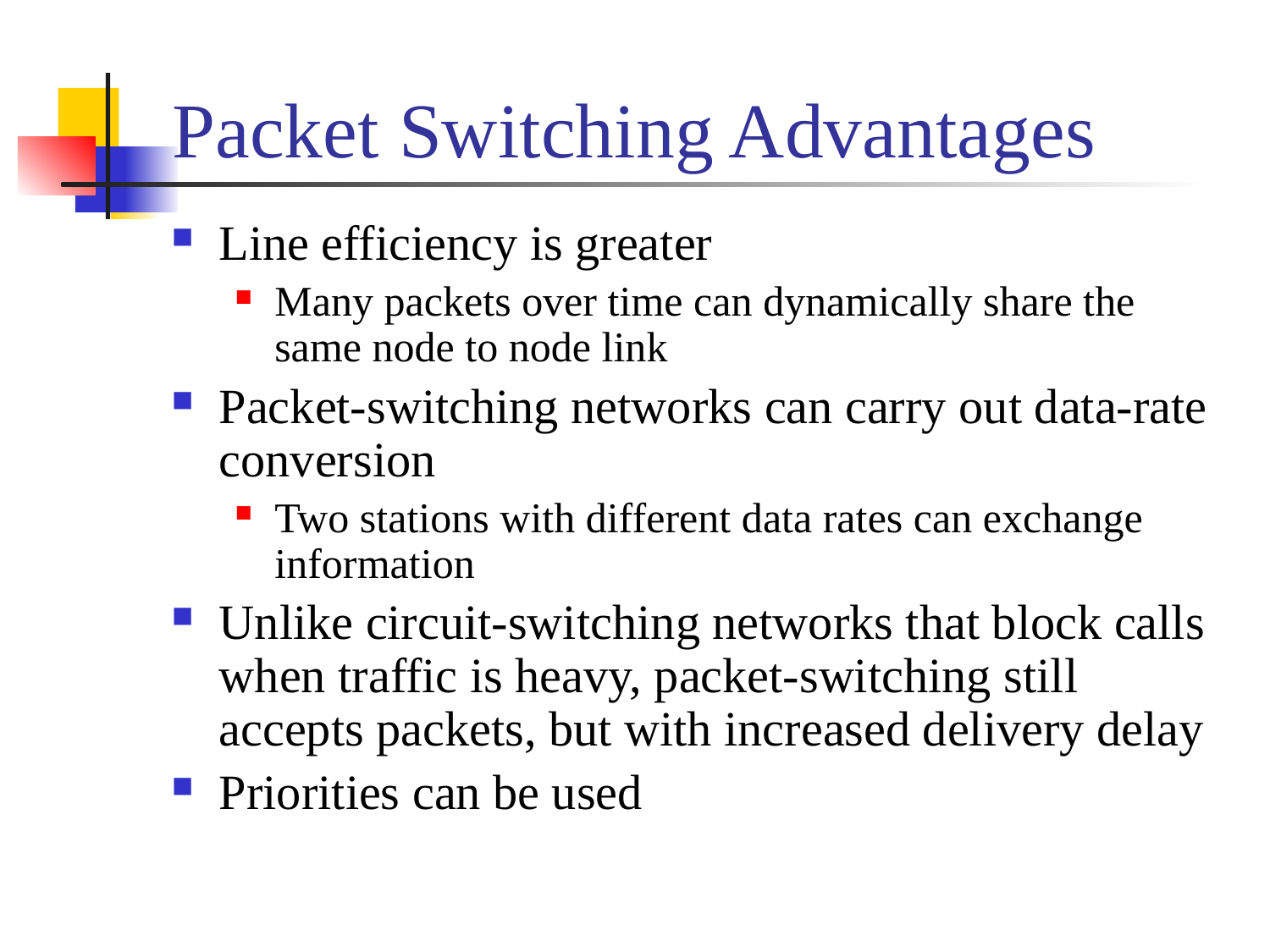

# Packet Switching Advantages
Line efficiency is greater
Many packets over time can dynamically share the same node to node link
Packet-switching networks can carry out data-rate conversion
Two stations with different data rates can exchange information
Unlike circuit-switching networks that block calls when traffic is heavy, packet-switching still accepts packets, but with increased delivery delay
Priorities can be used